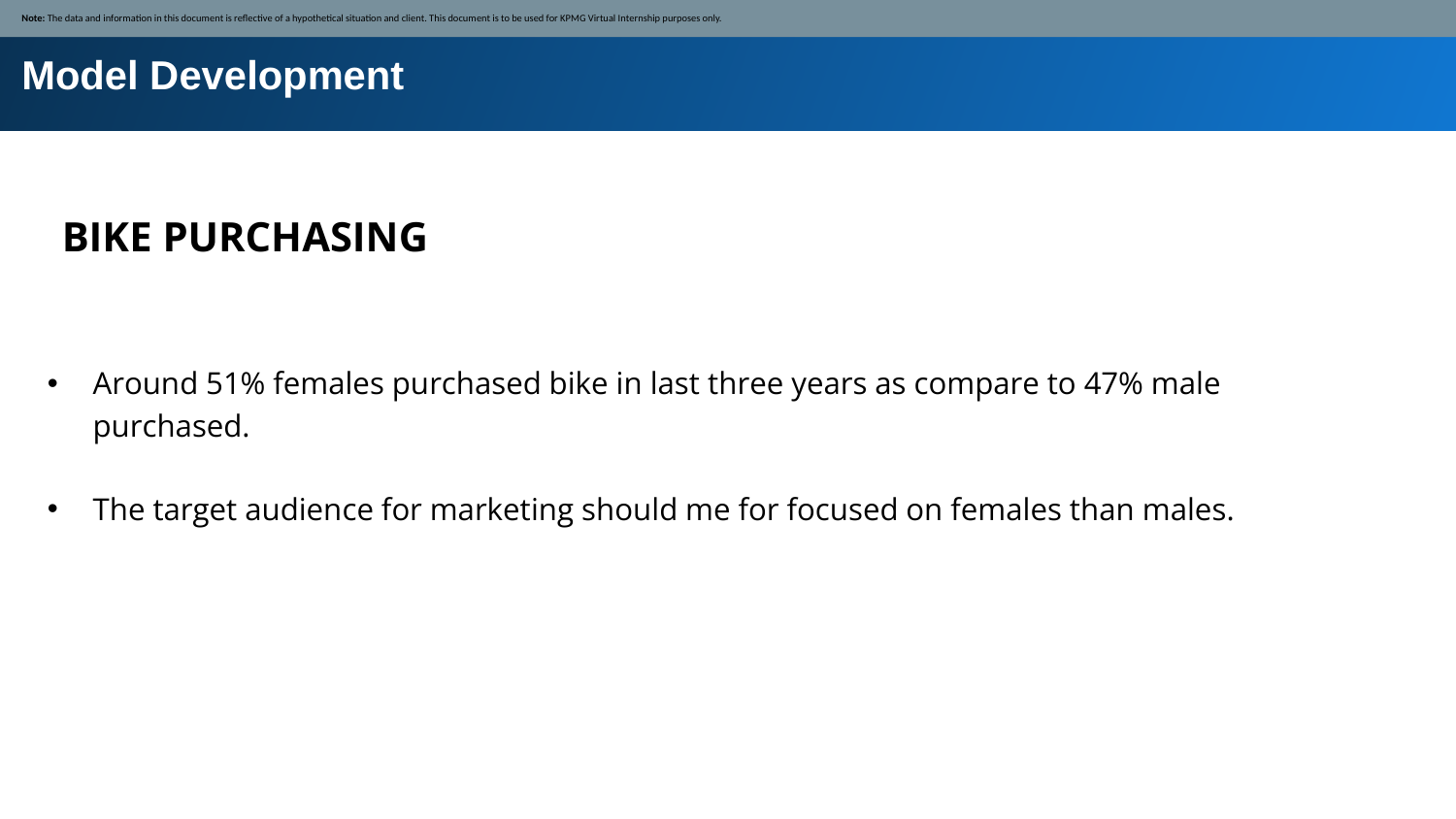

Note: The data and information in this document is reflective of a hypothetical situation and client. This document is to be used for KPMG Virtual Internship purposes only.
Model Development

BIKE PURCHASING
Around 51% females purchased bike in last three years as compare to 47% male purchased.

The target audience for marketing should me for focused on females than males.